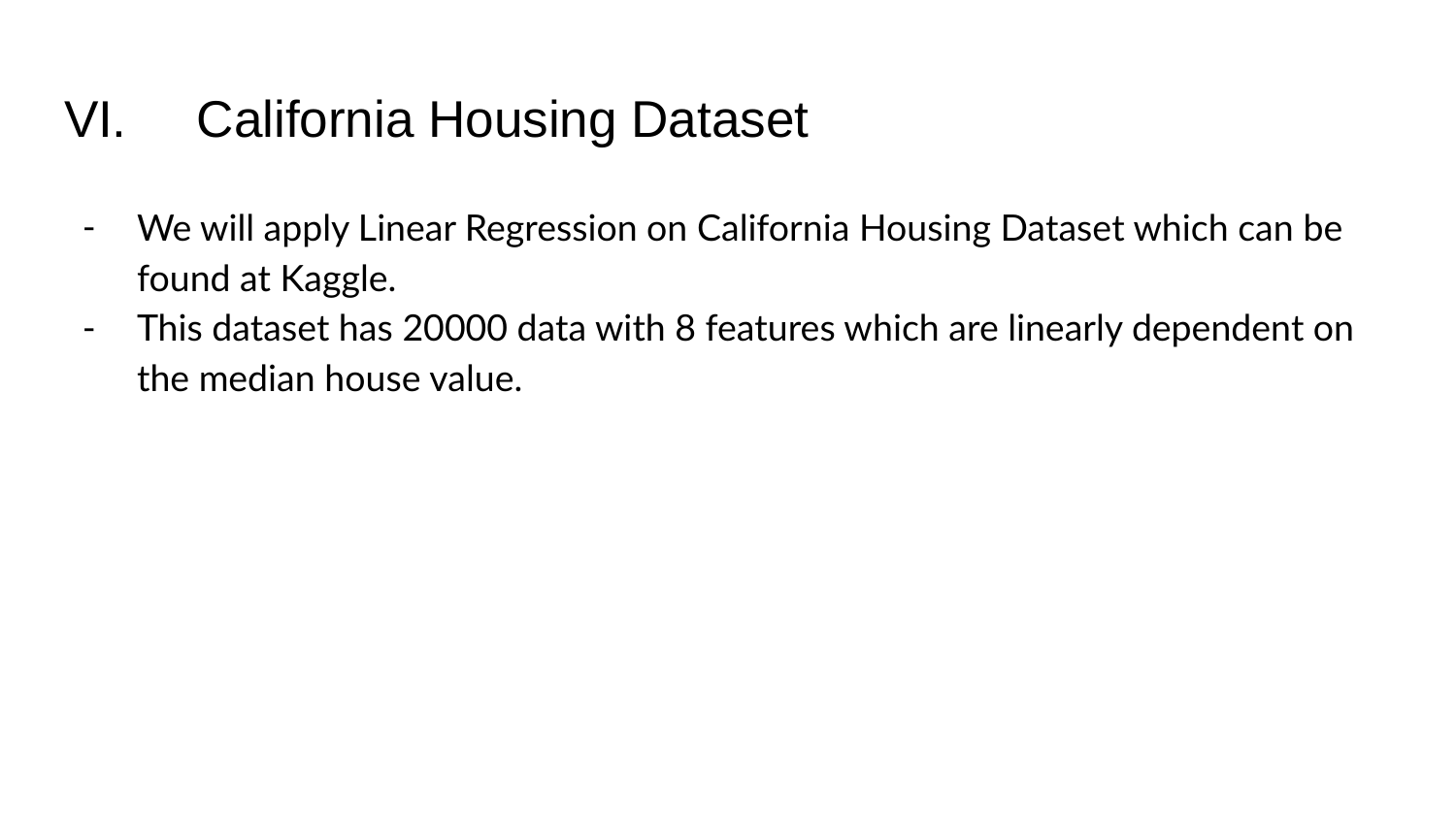

# VI.	California Housing Dataset
We will apply Linear Regression on California Housing Dataset which can be found at Kaggle.
This dataset has 20000 data with 8 features which are linearly dependent on the median house value.